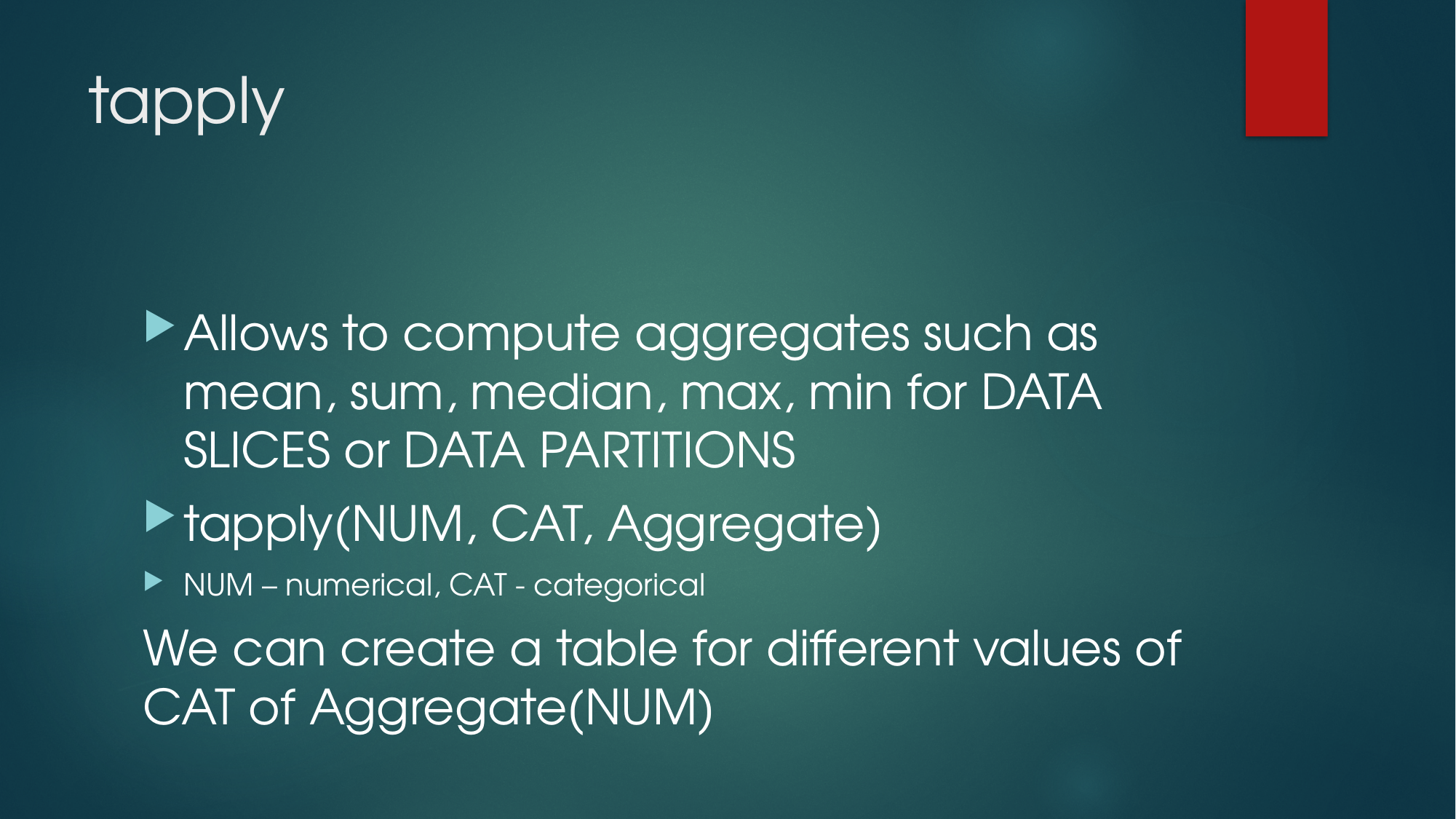

# tapply

Allows to compute aggregates such as mean, sum, median, max, min for DATA SLICES or DATA PARTITIONS
tapply(NUM, CAT, Aggregate)
NUM – numerical, CAT - categorical
We can create a table for different values of CAT of Aggregate(NUM)